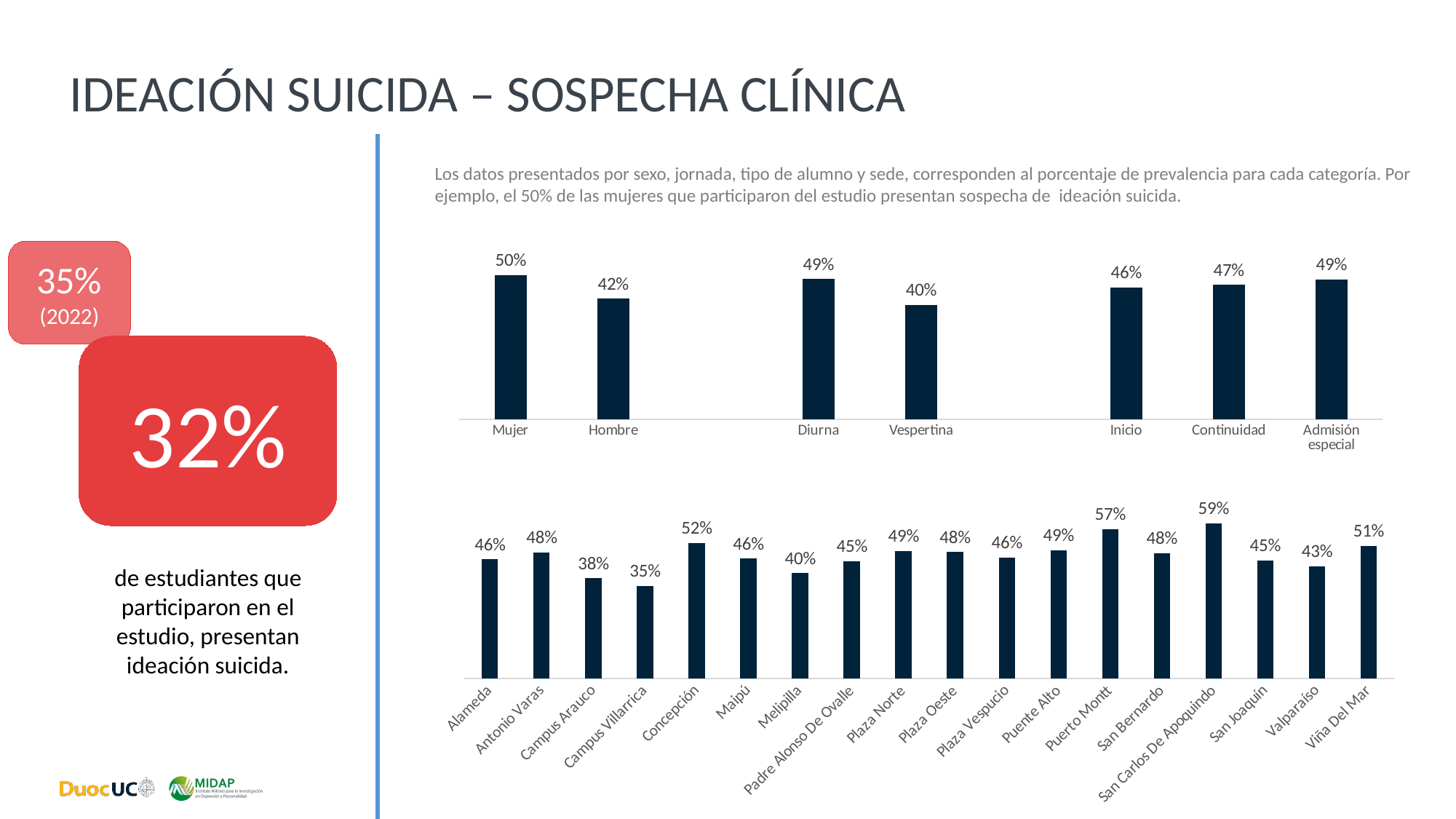

# Ideación Suicida – Sospecha clínica
Los datos presentados por sexo, jornada, tipo de alumno y sede, corresponden al porcentaje de prevalencia para cada categoría. Por ejemplo, el 50% de las mujeres que participaron del estudio presentan sospecha de  ideación suicida.
35%
(2022)

### Chart

| Category | Serie 1 |
|---|---|
| Mujer | 0.5048523642370432 |
| Hombre | 0.4220941883767535 |
|  | None |
| Diurna | 0.4908475619135518 |
| Vespertina | 0.3999146393512591 |
|  | None |
| Inicio | 0.4614176760879318 |
| Continuidad | 0.4703335879806468 |
| Admisión especial | 0.4892241379310345 |
32%

### Chart

| Category | Serie 1 |
|---|---|
| Alameda | 0.45733788395904434 |
| Antonio Varas | 0.483695652173913 |
| Campus Arauco | 0.38461538461538464 |
| Campus Villarrica | 0.3548387096774194 |
| Concepción | 0.5204081632653061 |
| Maipú | 0.4603174603174603 |
| Melipilla | 0.4038800705467372 |
| Padre Alonso De Ovalle | 0.4503386004514673 |
| Plaza Norte | 0.4881656804733728 |
| Plaza Oeste | 0.48490945674044267 |
| Plaza Vespucio | 0.46319018404907975 |
| Puente Alto | 0.49213483146067416 |
| Puerto Montt | 0.5727272727272728 |
| San Bernardo | 0.4808743169398907 |
| San Carlos De Apoquindo | 0.5946843853820598 |
| San Joaquín | 0.45331325301204817 |
| Valparaíso | 0.4298365122615804 |
| Viña Del Mar | 0.5093167701863354 |
de estudiantes que participaron en el estudio, presentan ideación suicida.